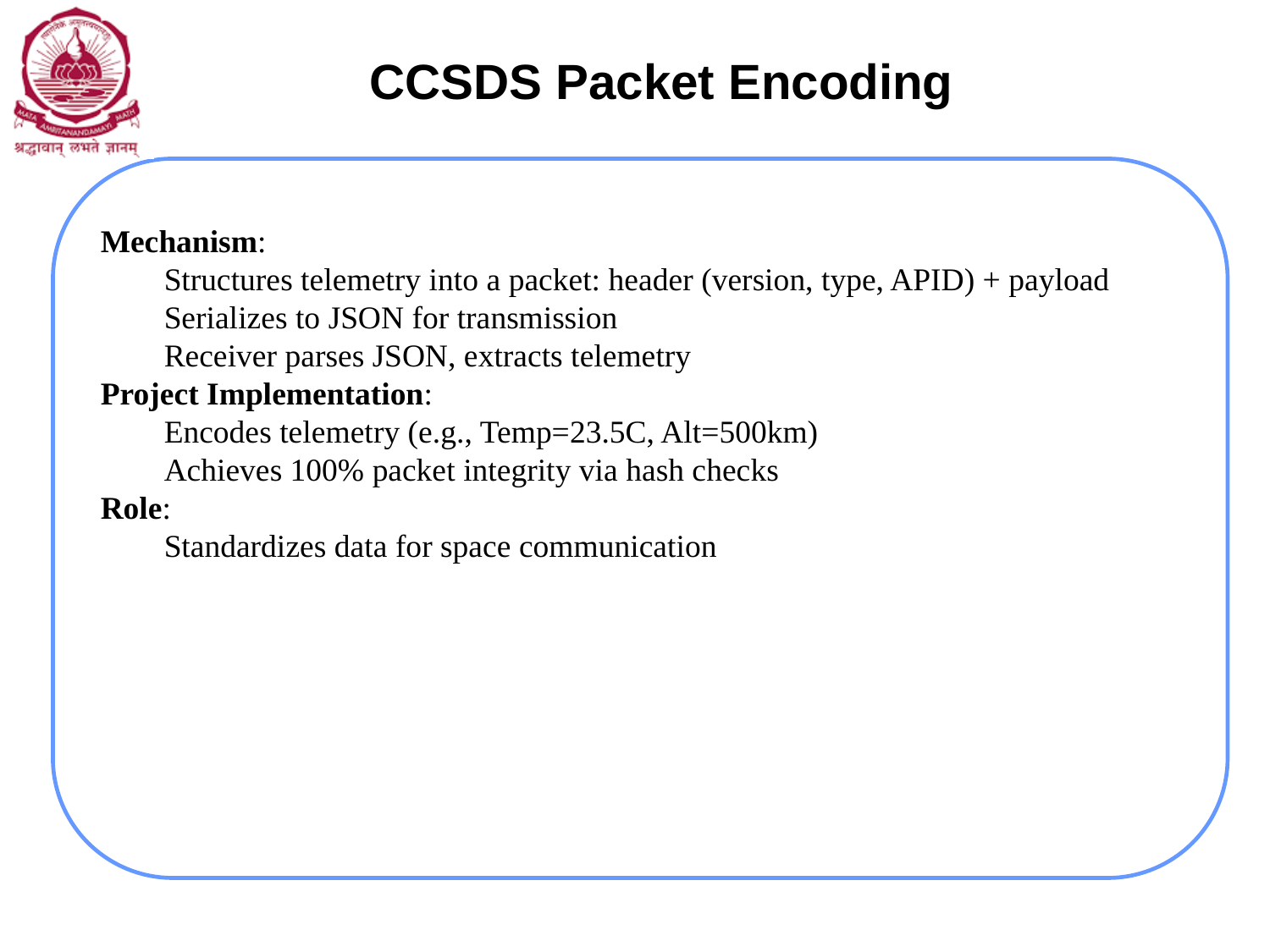

CCSDS Packet Encoding
Mechanism:
Structures telemetry into a packet: header (version, type, APID) + payload
Serializes to JSON for transmission
Receiver parses JSON, extracts telemetry
Project Implementation:
Encodes telemetry (e.g., Temp=23.5C, Alt=500km)
Achieves 100% packet integrity via hash checks
Role:
Standardizes data for space communication